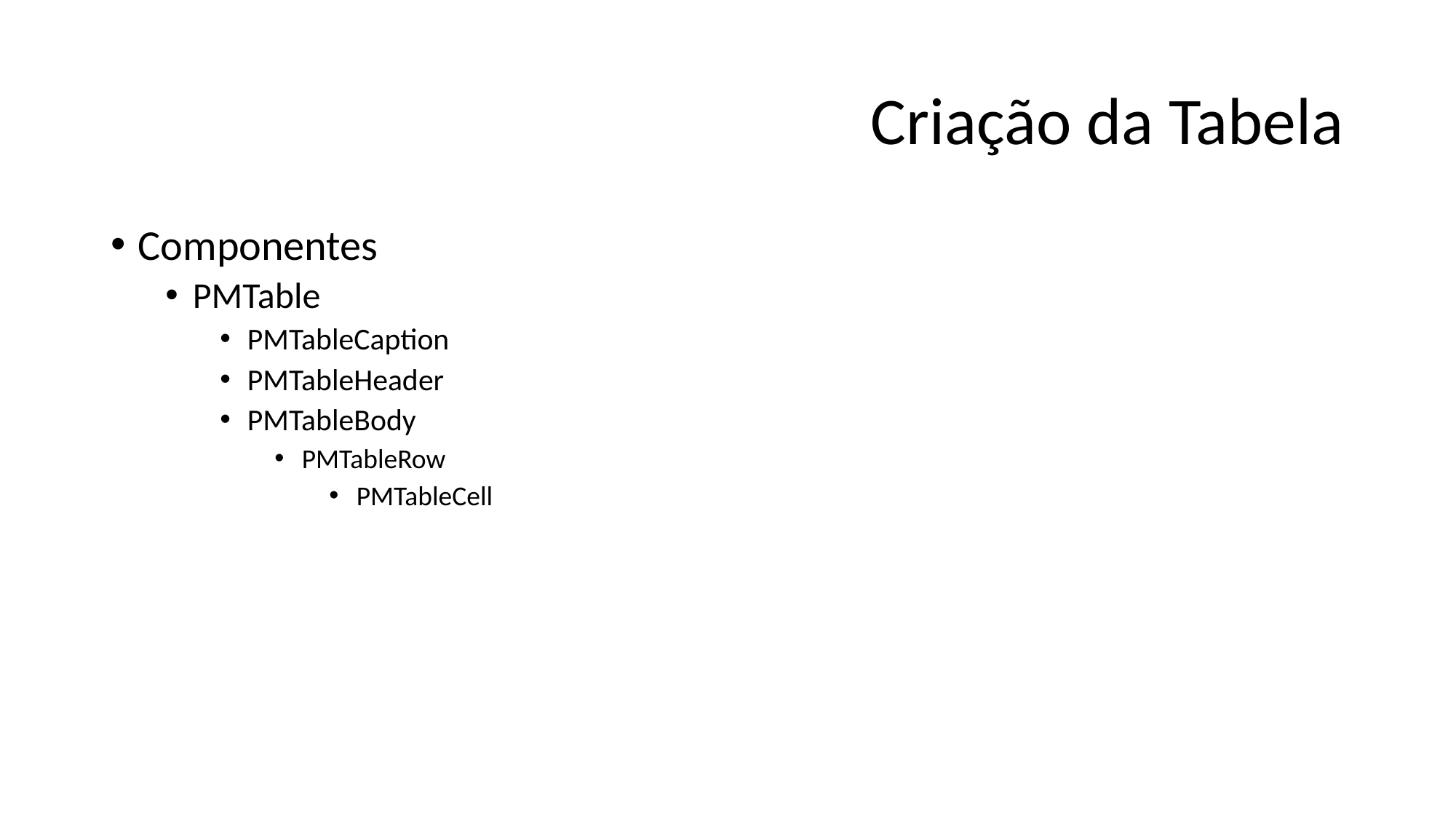

# Criação da Tabela
Componentes
PMTable
PMTableCaption
PMTableHeader
PMTableBody
PMTableRow
PMTableCell